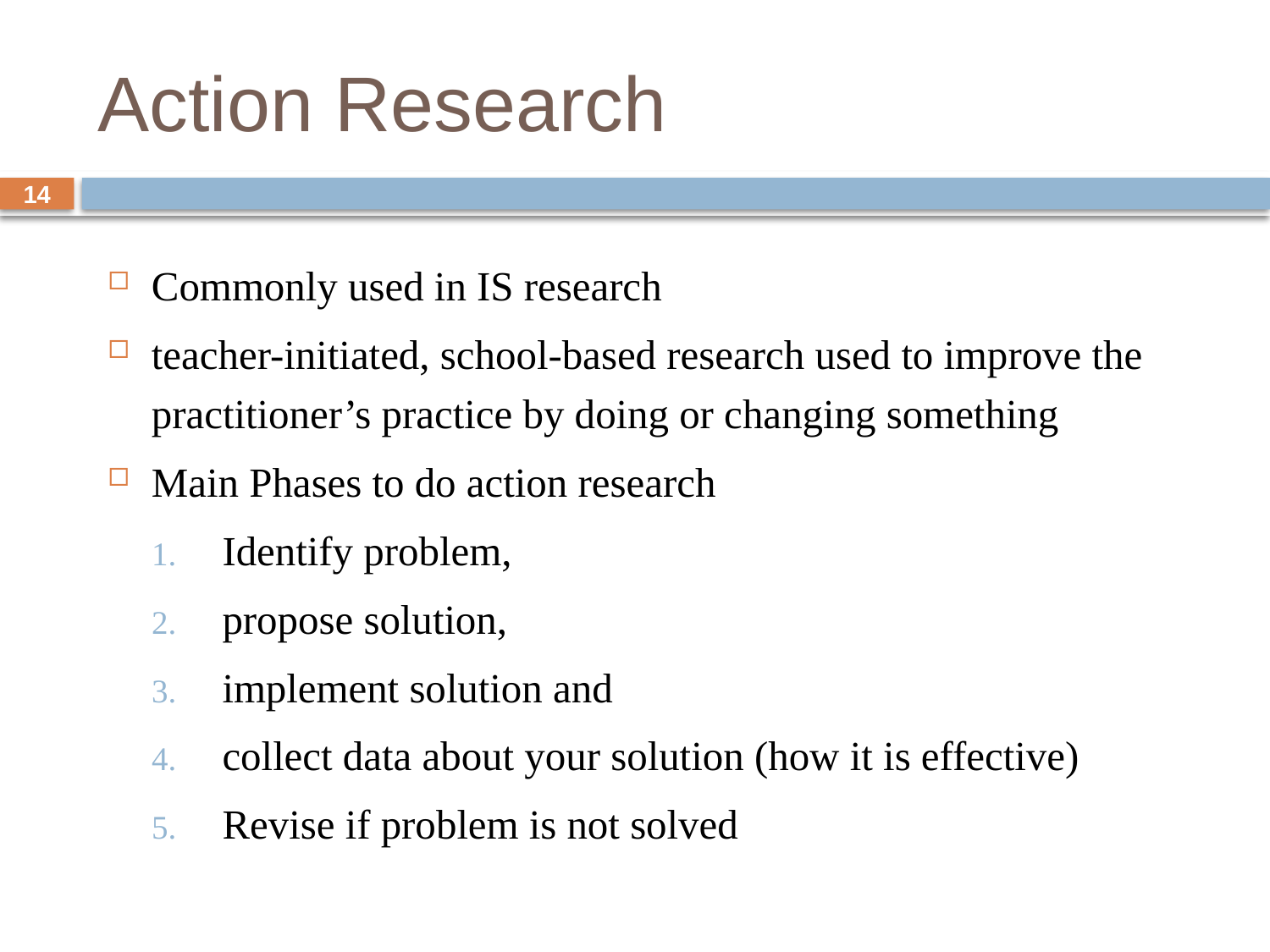

# Action Research
14
Commonly used in IS research
teacher-initiated, school-based research used to improve the practitioner’s practice by doing or changing something
Main Phases to do action research
Identify problem,
propose solution,
implement solution and
collect data about your solution (how it is effective)
Revise if problem is not solved